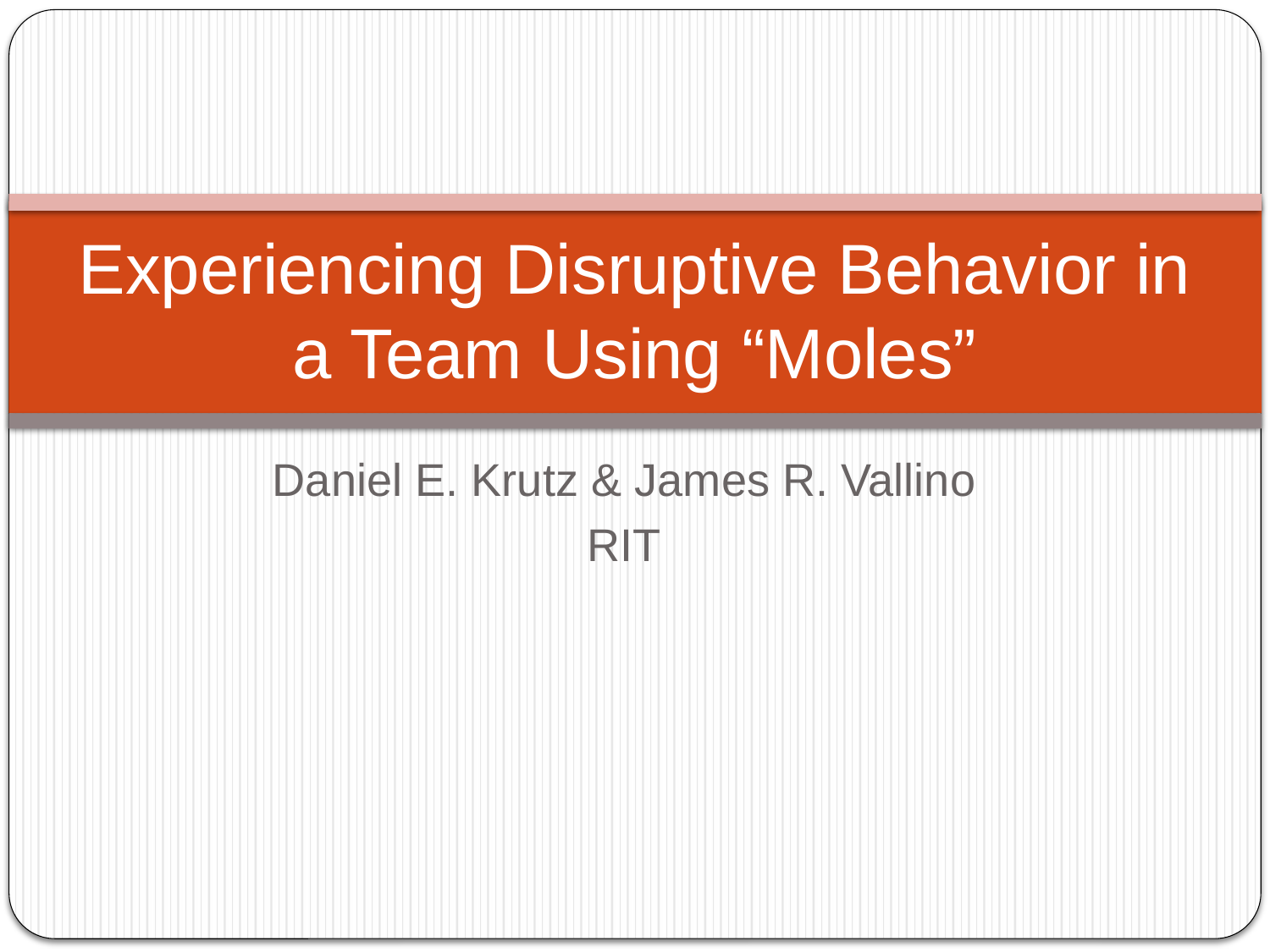

# Experiencing Disruptive Behavior in a Team Using “Moles”
Daniel E. Krutz & James R. Vallino
RIT